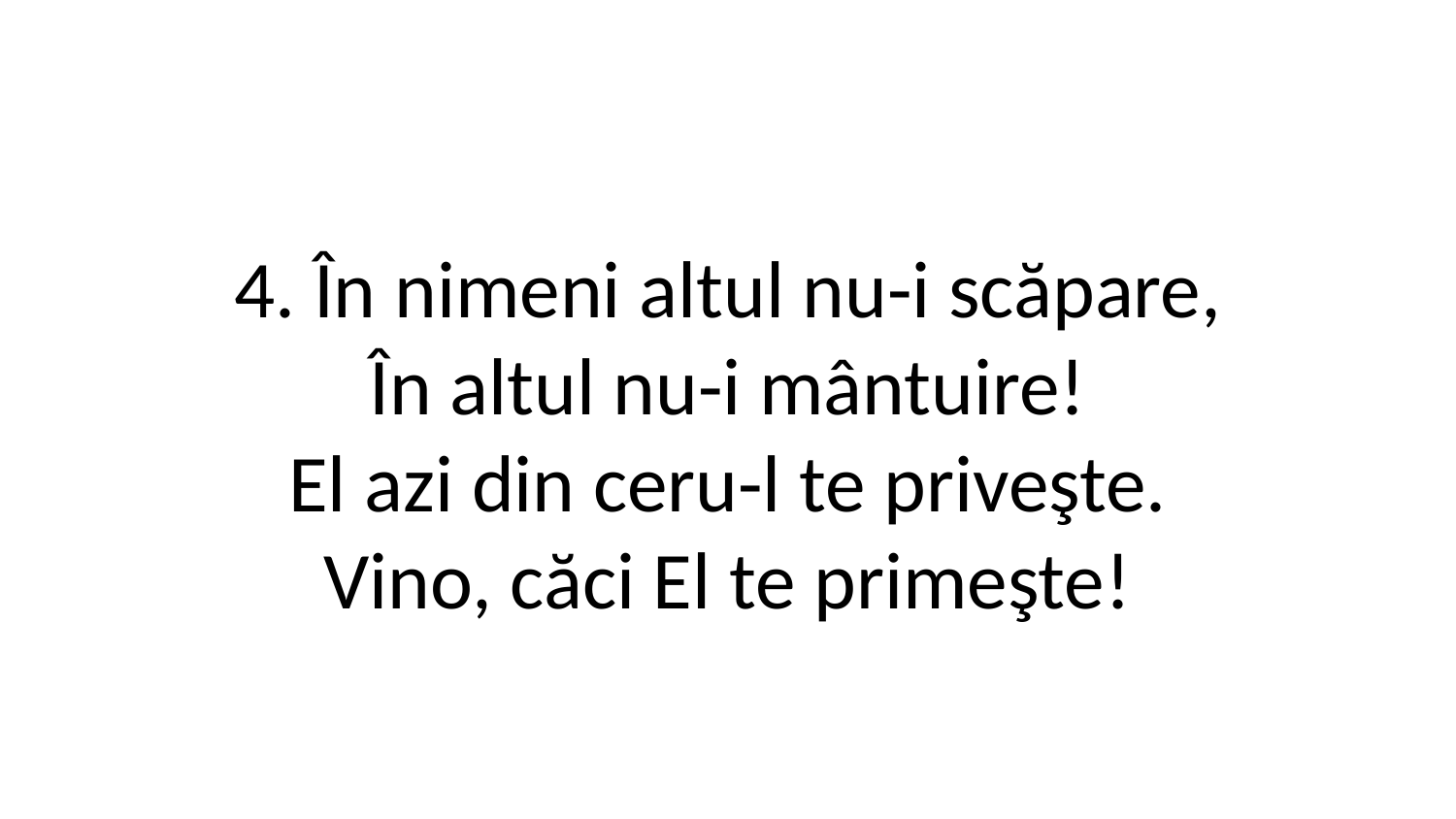

4. În nimeni altul nu-i scăpare,
În altul nu-i mântuire!
El azi din ceru-l te priveşte.
Vino, căci El te primeşte!